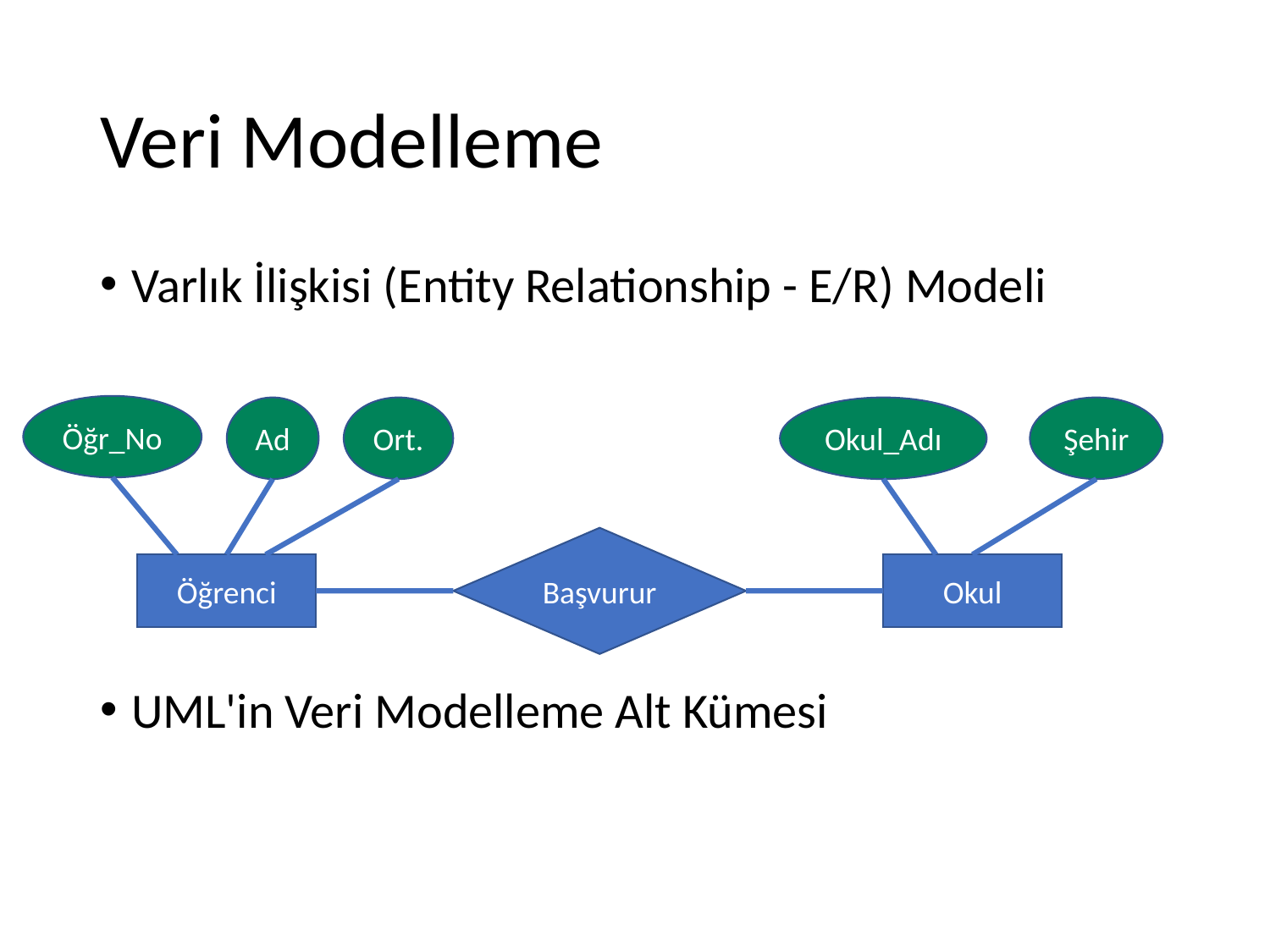

# Veri Modelleme
Varlık İlişkisi (Entity Relationship - E/R) Modeli

UML'in Veri Modelleme Alt Kümesi
Öğr_No
Şehir
Okul_Adı
Ad
Ort.
Başvurur
Öğrenci
Okul